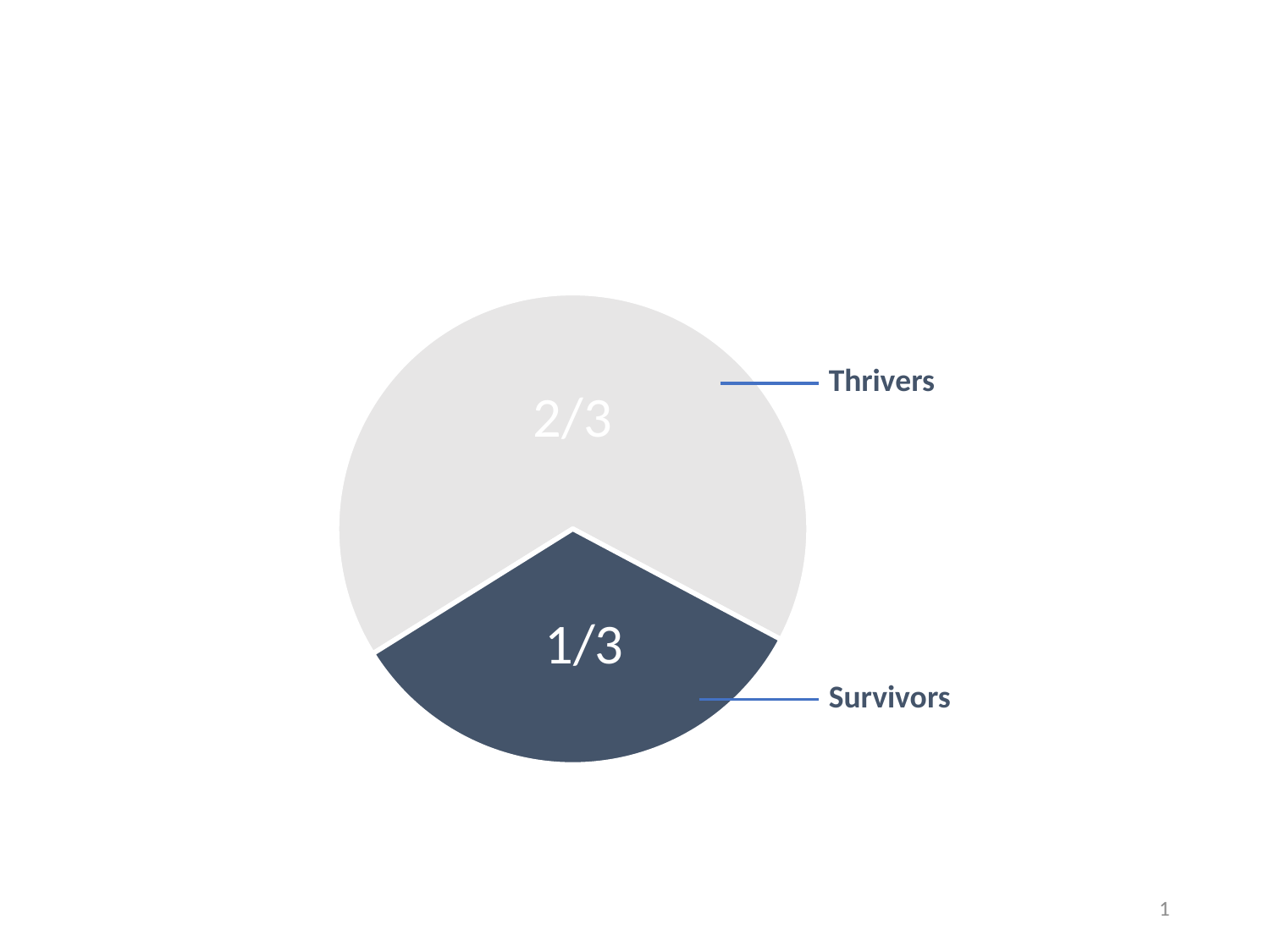

### Chart

| Category | Sales |
|---|---|
| 1st Qtr | 66.0 |
| 2nd Qtr | 33.0 |
Thrivers
2/3

1/3

Survivors
1